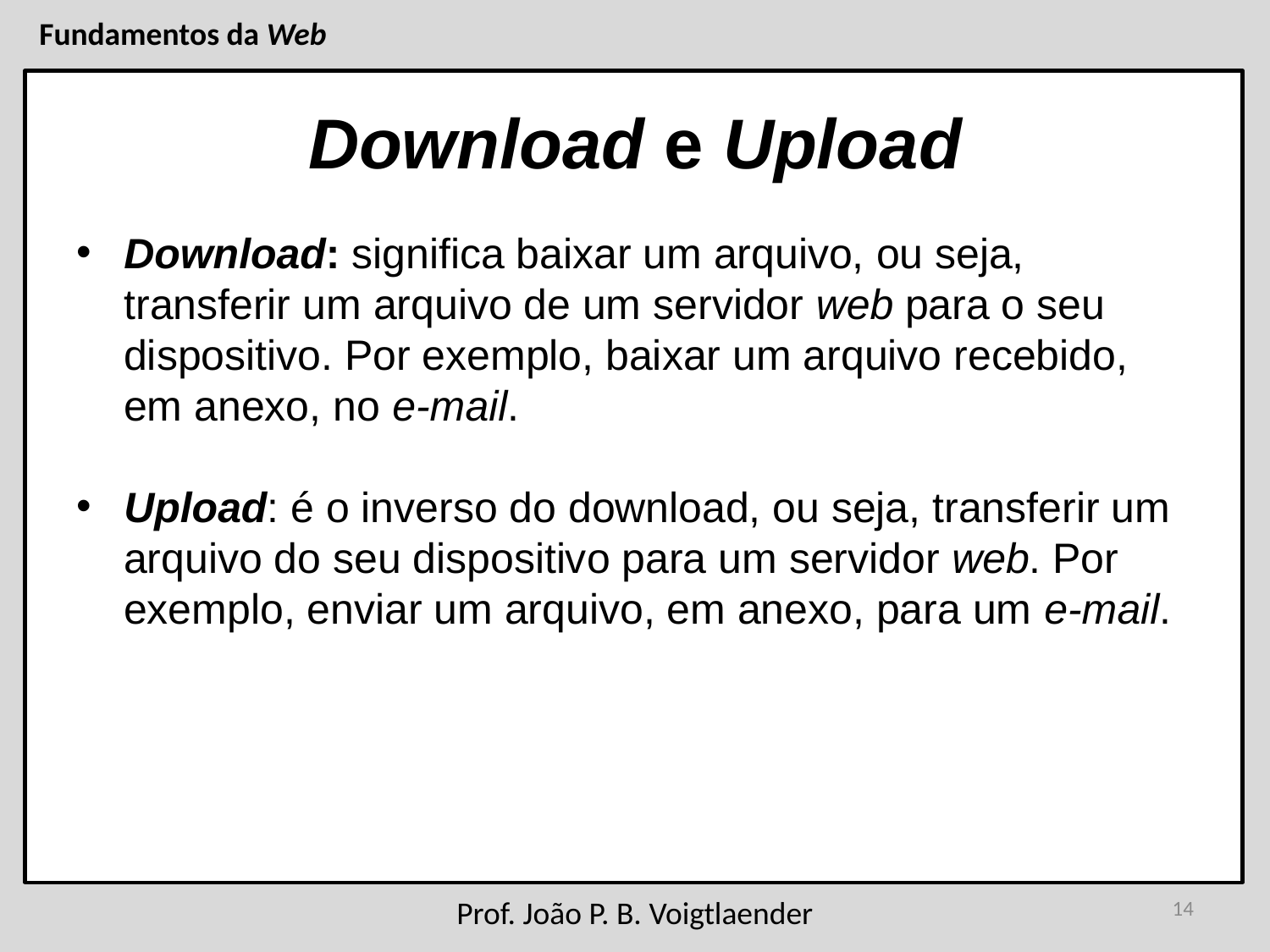

# Download e Upload
Download: significa baixar um arquivo, ou seja, transferir um arquivo de um servidor web para o seu dispositivo. Por exemplo, baixar um arquivo recebido, em anexo, no e-mail.

Upload: é o inverso do download, ou seja, transferir um arquivo do seu dispositivo para um servidor web. Por exemplo, enviar um arquivo, em anexo, para um e-mail.
14